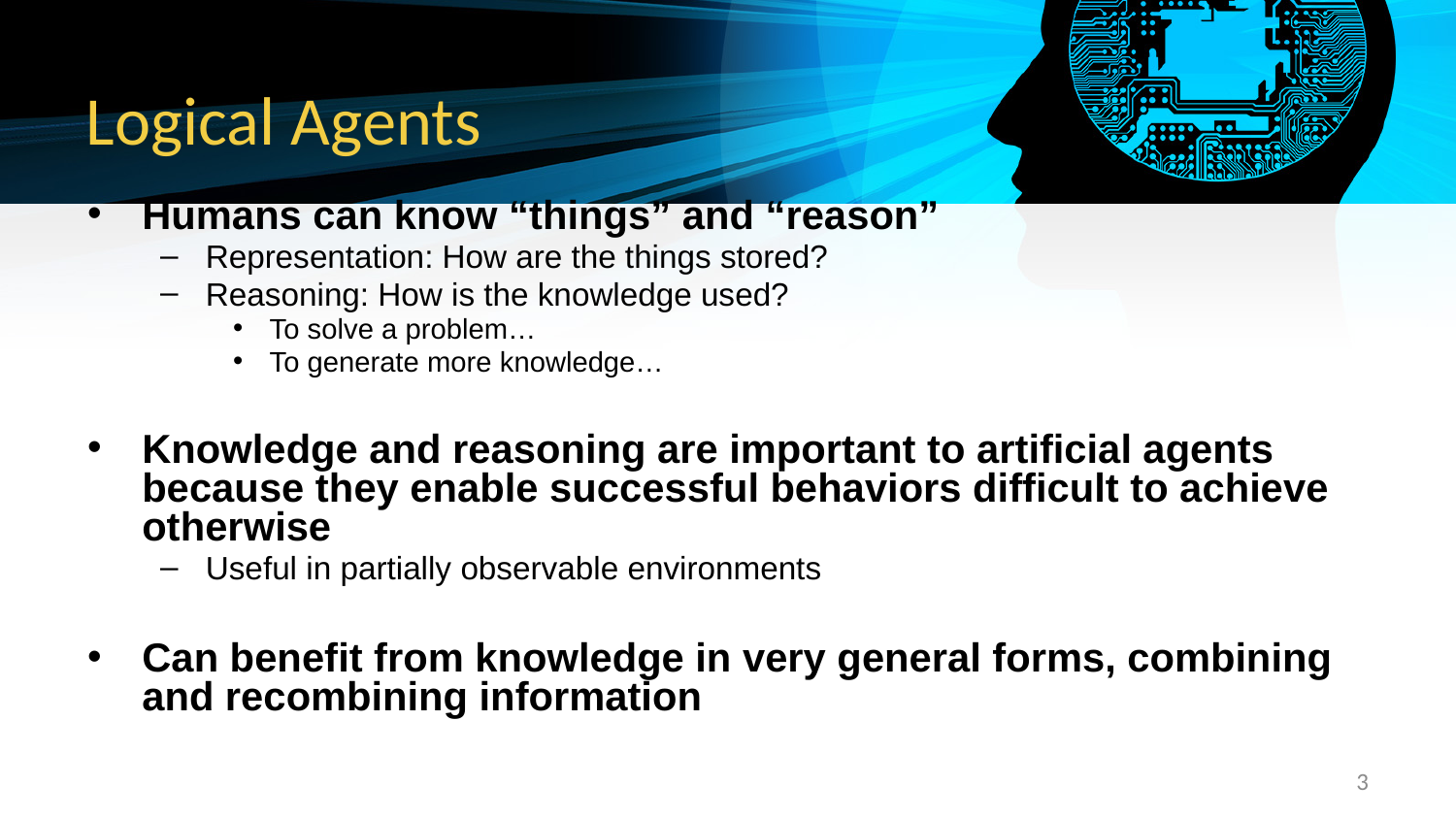

# Logical Agents
Humans can know “things” and “reason”
Representation: How are the things stored?
Reasoning: How is the knowledge used?
To solve a problem…
To generate more knowledge…

Knowledge and reasoning are important to artificial agents because they enable successful behaviors difficult to achieve otherwise
Useful in partially observable environments

Can benefit from knowledge in very general forms, combining and recombining information
3